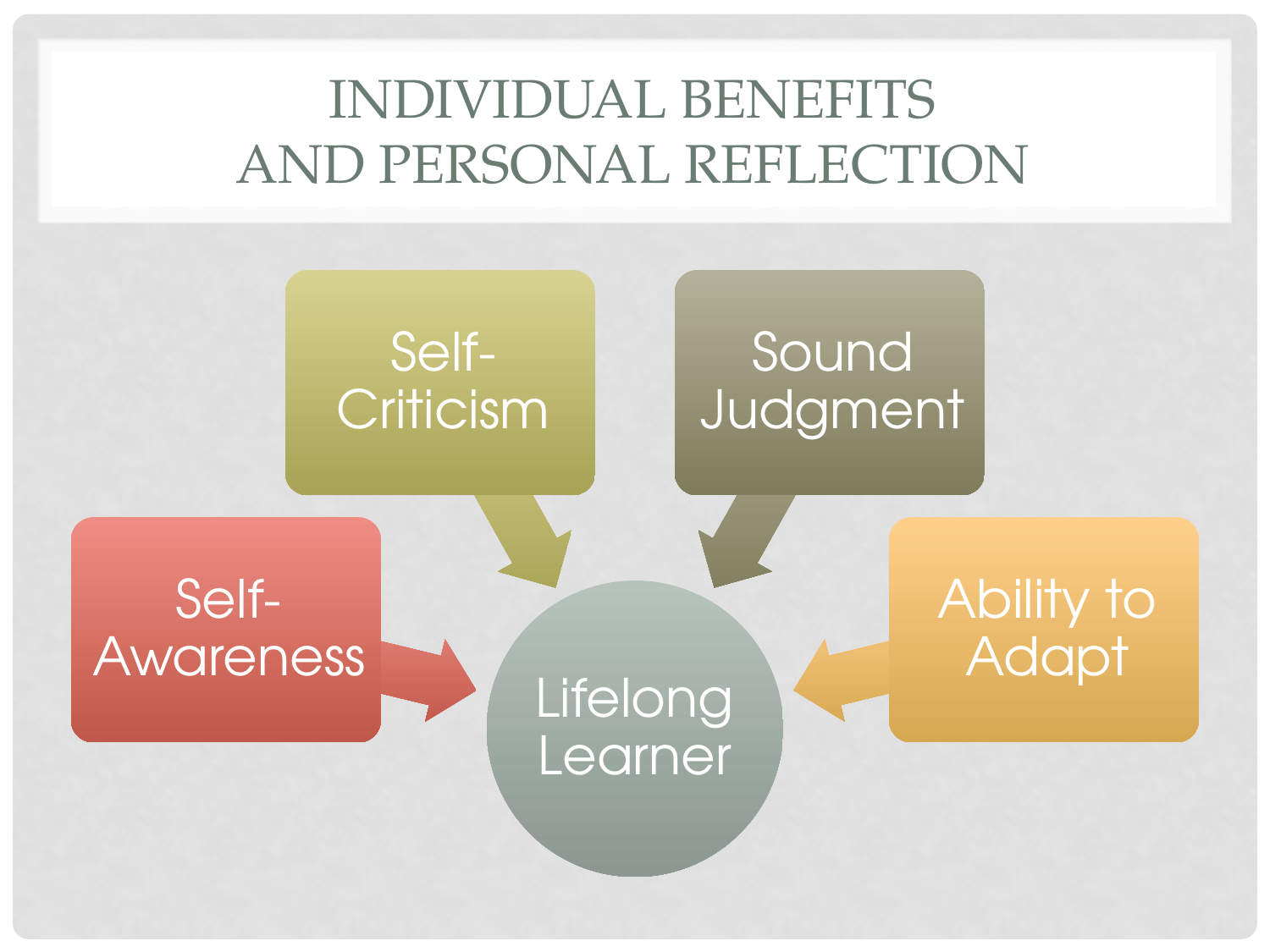

# Individual Benefits and Personal Reflection
Lifelong Learner
Self-Awareness
Self-Criticism
Sound Judgment
Ability to Adapt